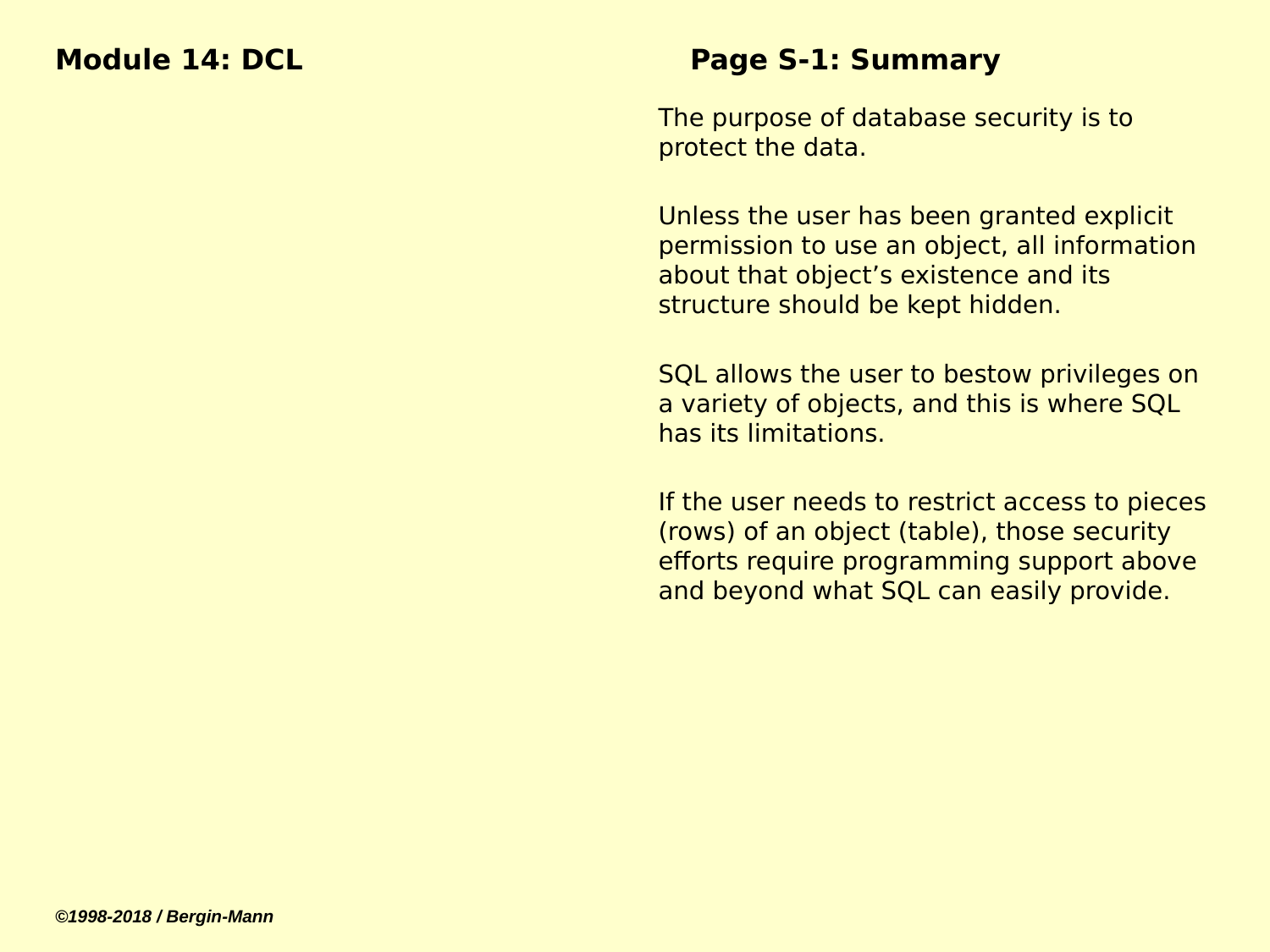

# Module 14: DCL				Page S-1: Summary

The purpose of database security is to protect the data.

Unless the user has been granted explicit permission to use an object, all information about that object’s existence and its structure should be kept hidden.

SQL allows the user to bestow privileges on a variety of objects, and this is where SQL has its limitations.

If the user needs to restrict access to pieces (rows) of an object (table), those security efforts require programming support above and beyond what SQL can easily provide.
©1998-2018 / Bergin-Mann